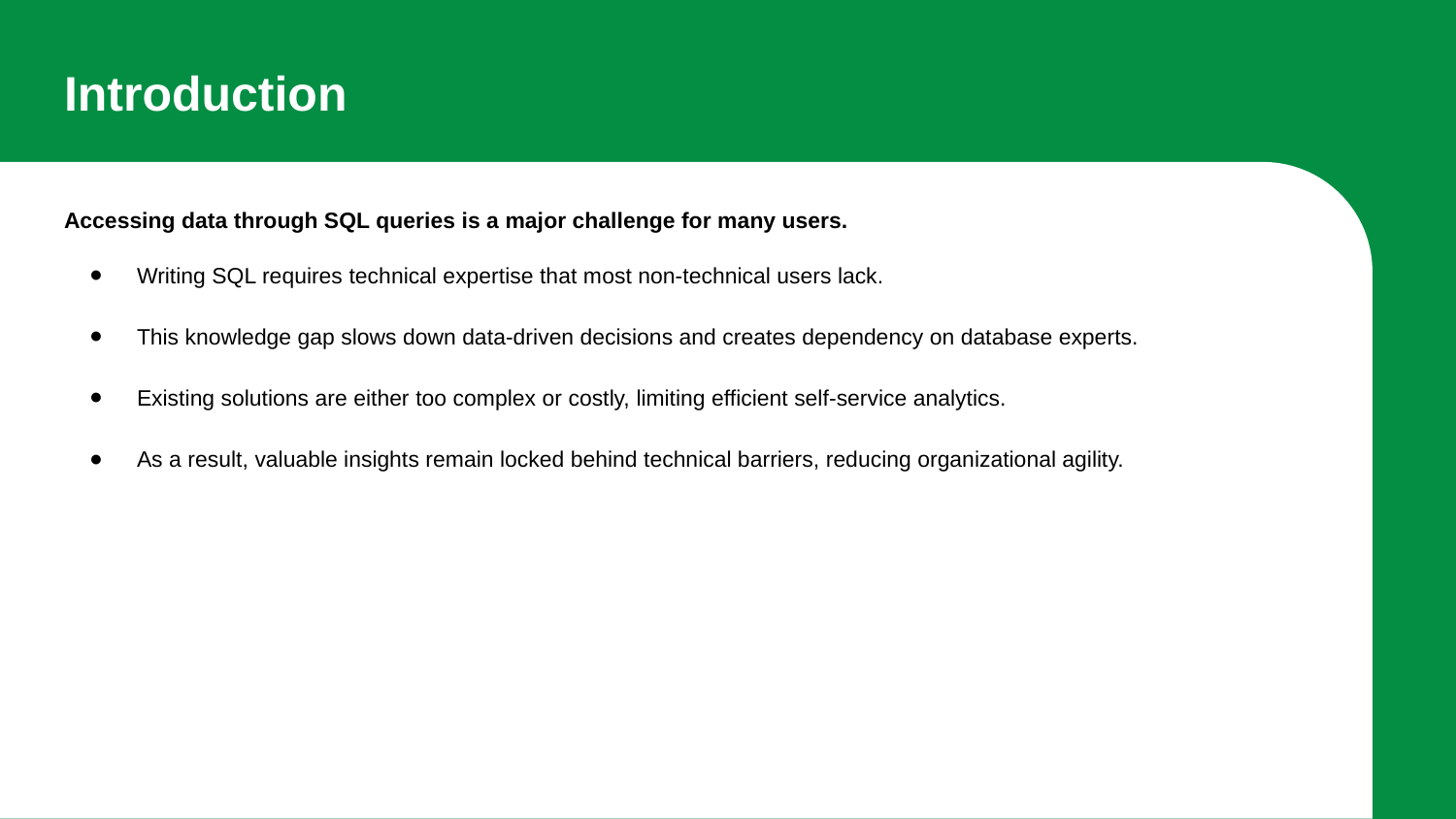

# Introduction
Accessing data through SQL queries is a major challenge for many users.
Writing SQL requires technical expertise that most non-technical users lack.
This knowledge gap slows down data-driven decisions and creates dependency on database experts.
Existing solutions are either too complex or costly, limiting efficient self-service analytics.
As a result, valuable insights remain locked behind technical barriers, reducing organizational agility.